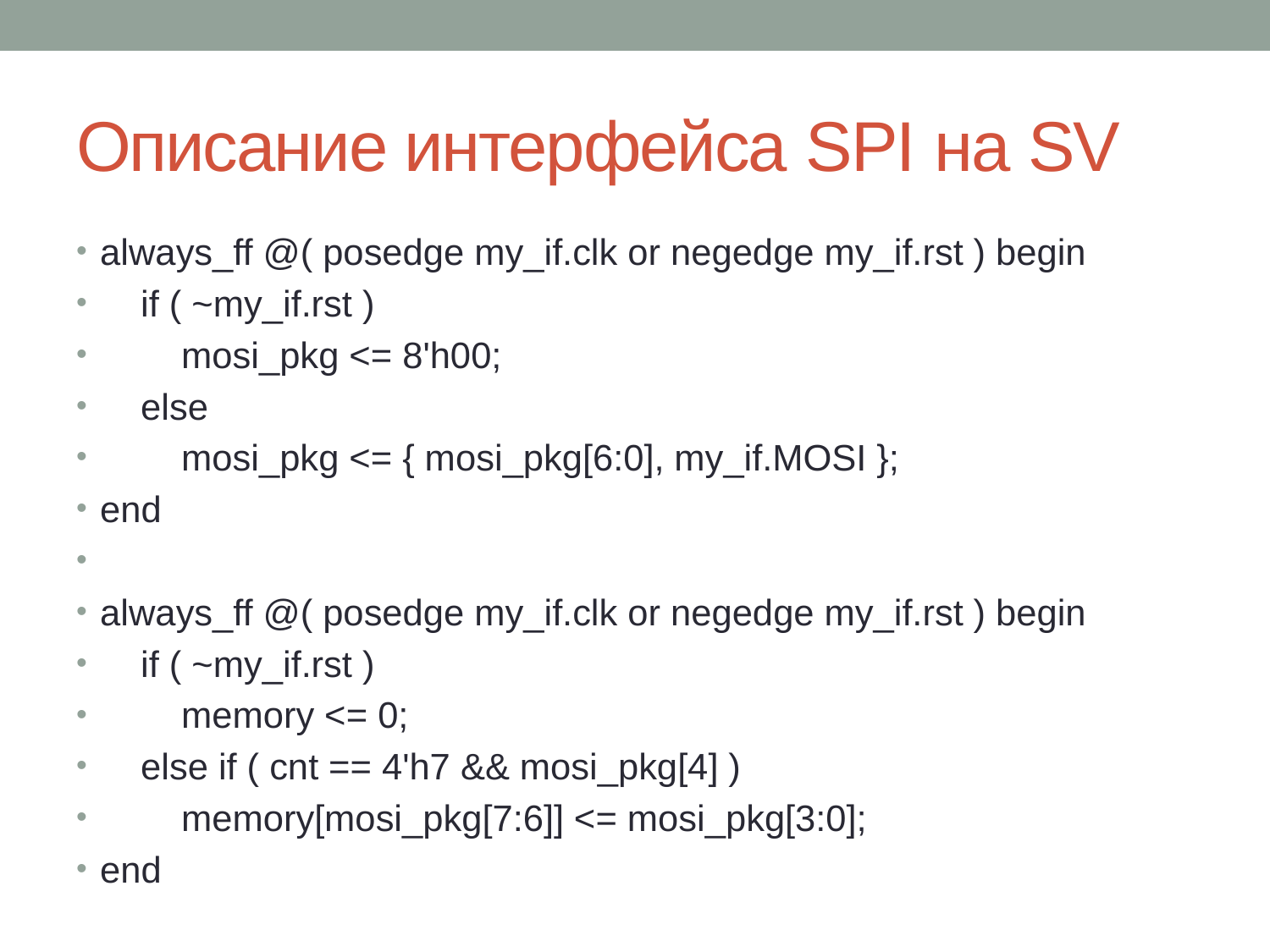

# Описание интерфейса SPI на SV
always_ff @( posedge my_if.clk or negedge my_if.rst ) begin
    if ( ~my_if.rst )
        mosi_pkg <= 8'h00;
    else
        mosi_pkg <= { mosi_pkg[6:0], my_if.MOSI };
end

always_ff @( posedge my_if.clk or negedge my_if.rst ) begin
    if ( ~my_if.rst )
        memory <= 0;
    else if ( cnt == 4'h7 && mosi_pkg[4] )
        memory[mosi_pkg[7:6]] <= mosi_pkg[3:0];
end